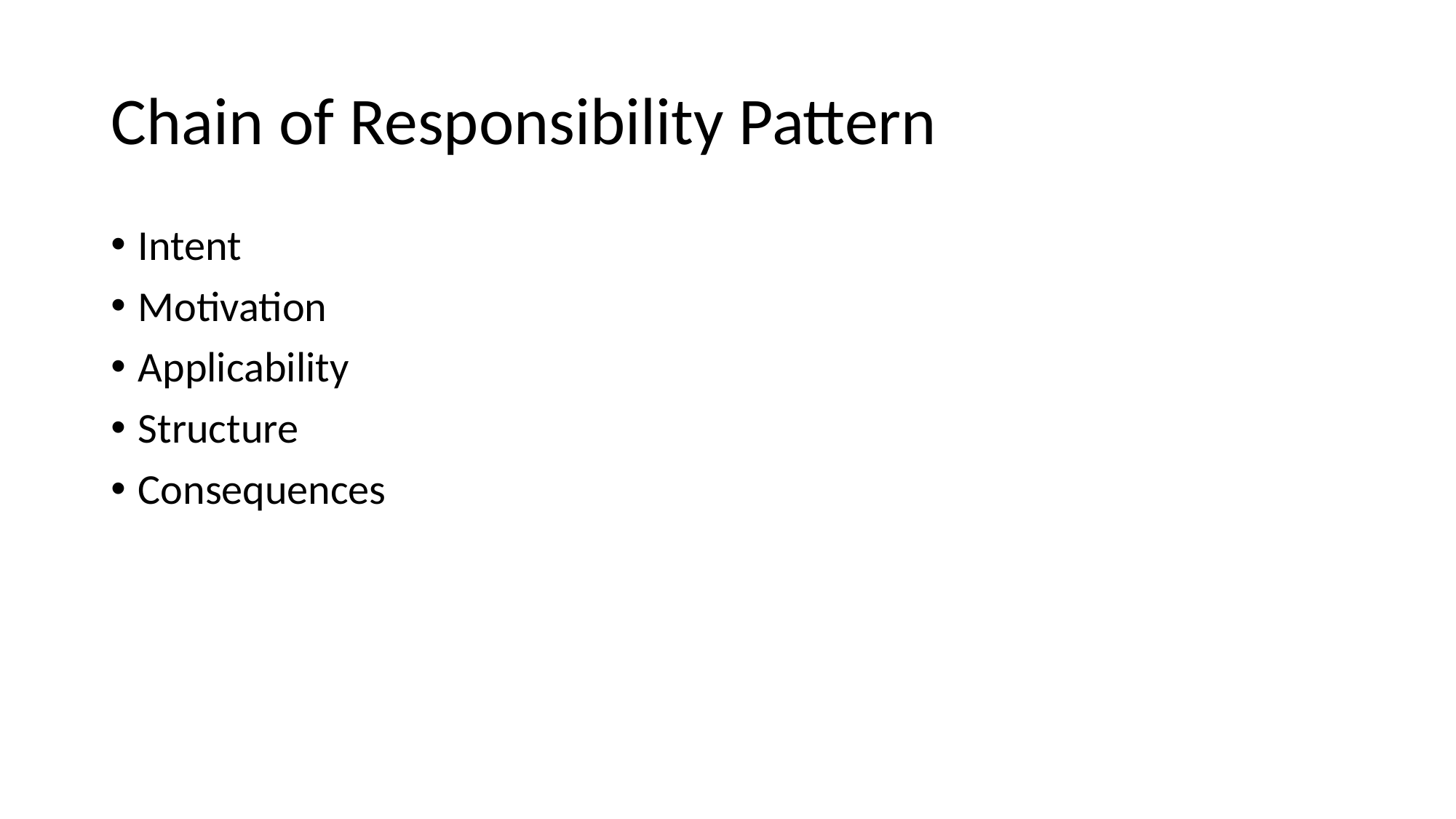

# Chain of Responsibility Pattern
Intent
Motivation
Applicability
Structure
Consequences